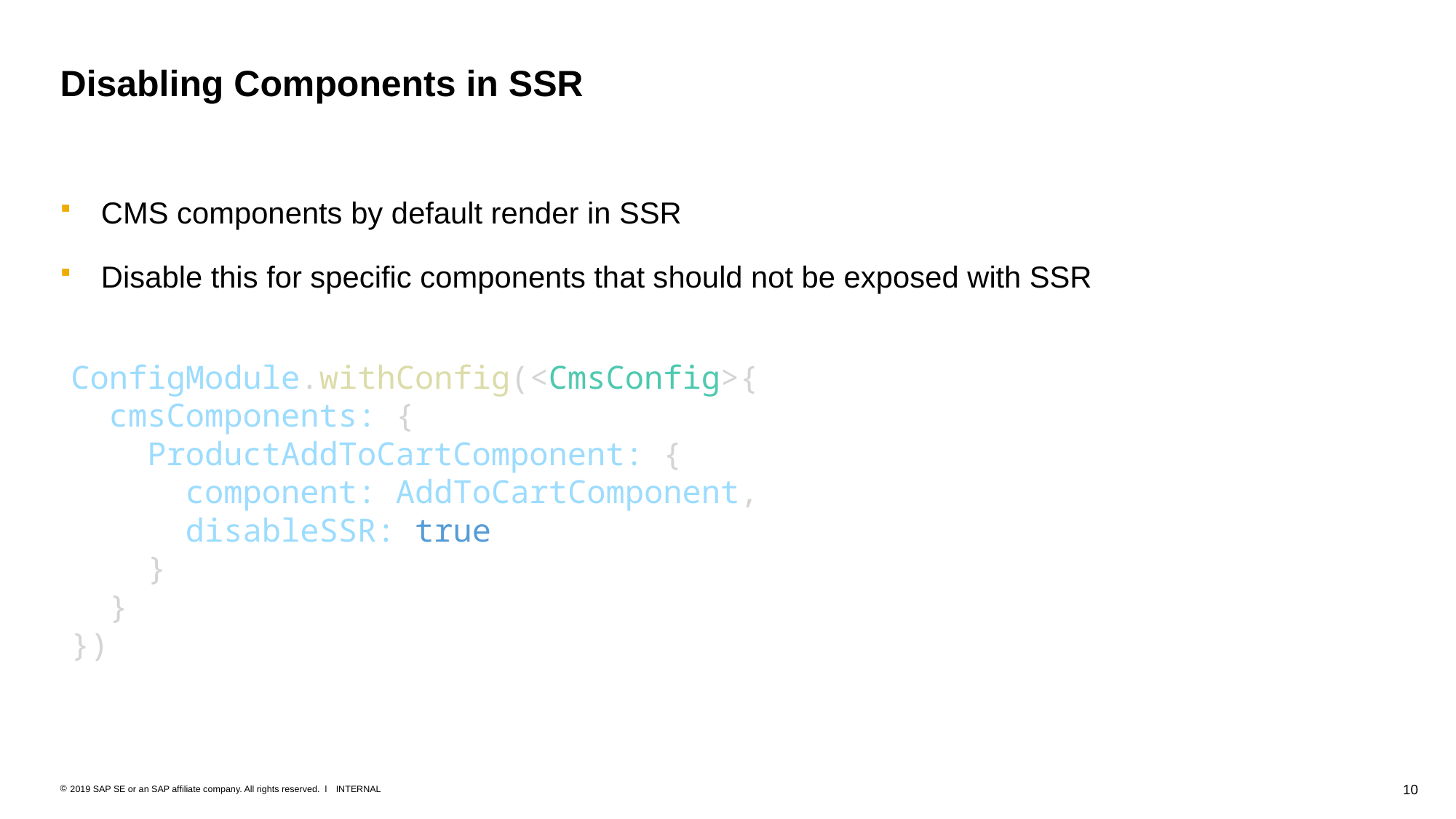

# Disabling Components in SSR
CMS components by default render in SSR
Disable this for specific components that should not be exposed with SSR
ConfigModule.withConfig(<CmsConfig>{
  cmsComponents: {
    ProductAddToCartComponent: {
      component: AddToCartComponent,
      disableSSR: true
    }
  }
})